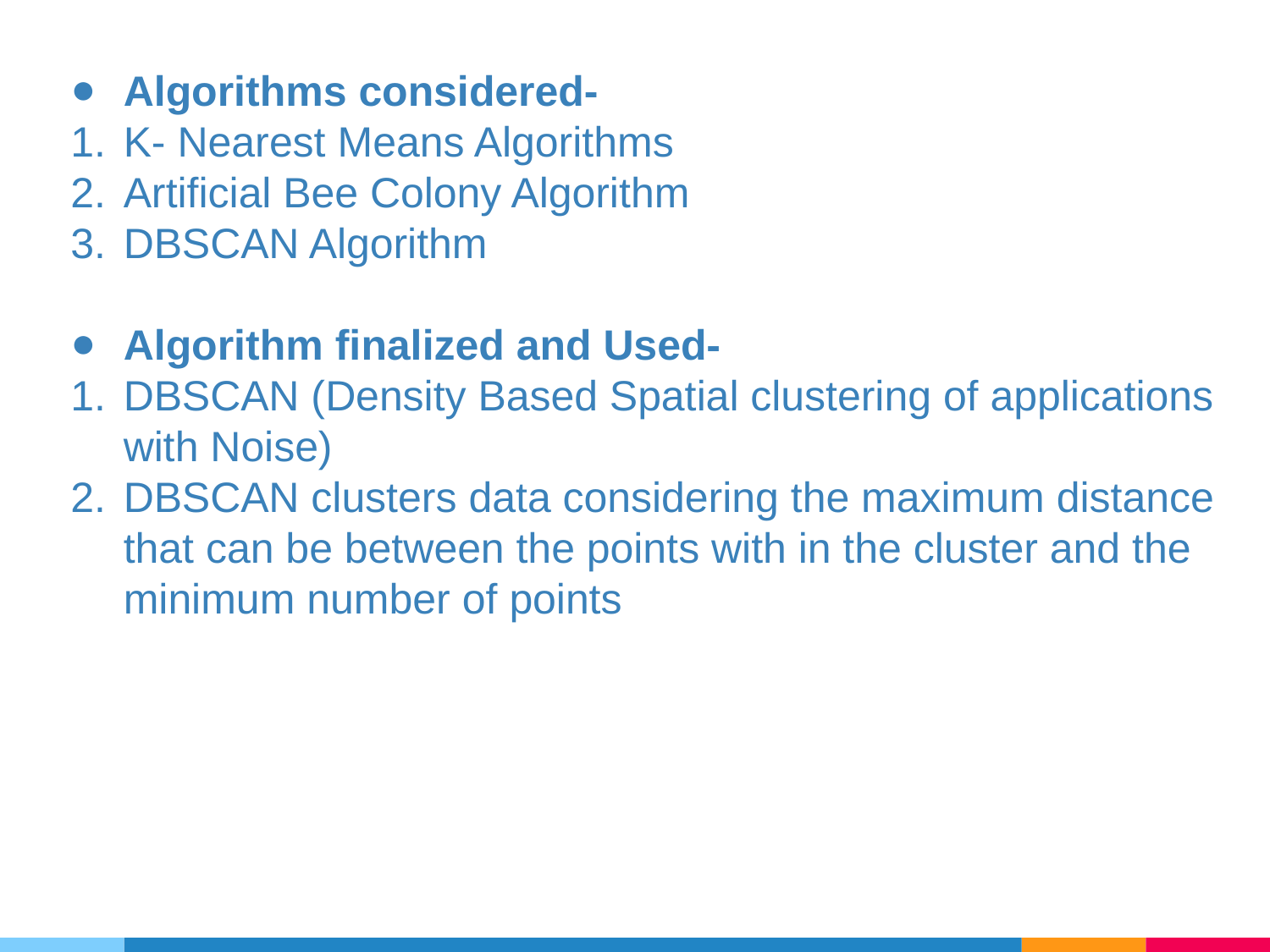

Algorithms considered-
K- Nearest Means Algorithms
Artificial Bee Colony Algorithm
DBSCAN Algorithm

Algorithm finalized and Used-
DBSCAN (Density Based Spatial clustering of applications with Noise)
DBSCAN clusters data considering the maximum distance that can be between the points with in the cluster and the minimum number of points